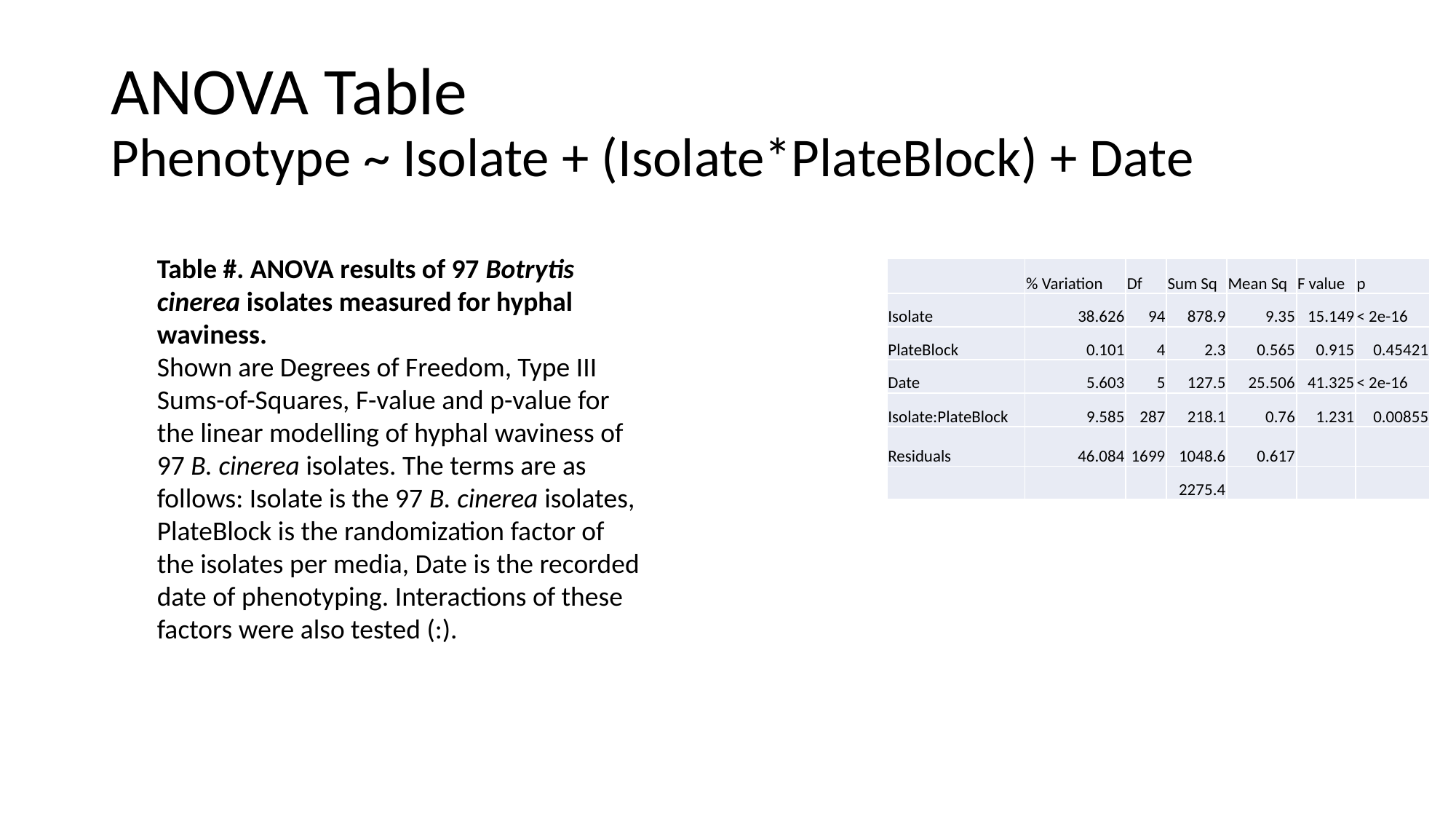

# ANOVA Table Phenotype ~ Isolate + (Isolate*PlateBlock) + Date
Table #. ANOVA results of 97 Botrytis cinerea isolates measured for hyphal waviness.
Shown are Degrees of Freedom, Type III Sums-of-Squares, F-value and p-value for the linear modelling of hyphal waviness of 97 B. cinerea isolates. The terms are as follows: Isolate is the 97 B. cinerea isolates, PlateBlock is the randomization factor of the isolates per media, Date is the recorded date of phenotyping. Interactions of these factors were also tested (:).
|  | % Variation | Df | Sum Sq | Mean Sq | F value | p |
| --- | --- | --- | --- | --- | --- | --- |
| Isolate | 38.626 | 94 | 878.9 | 9.35 | 15.149 | < 2e-16 |
| PlateBlock | 0.101 | 4 | 2.3 | 0.565 | 0.915 | 0.45421 |
| Date | 5.603 | 5 | 127.5 | 25.506 | 41.325 | < 2e-16 |
| Isolate:PlateBlock | 9.585 | 287 | 218.1 | 0.76 | 1.231 | 0.00855 |
| Residuals | 46.084 | 1699 | 1048.6 | 0.617 |  |  |
|  |  |  | 2275.4 |  |  |  |